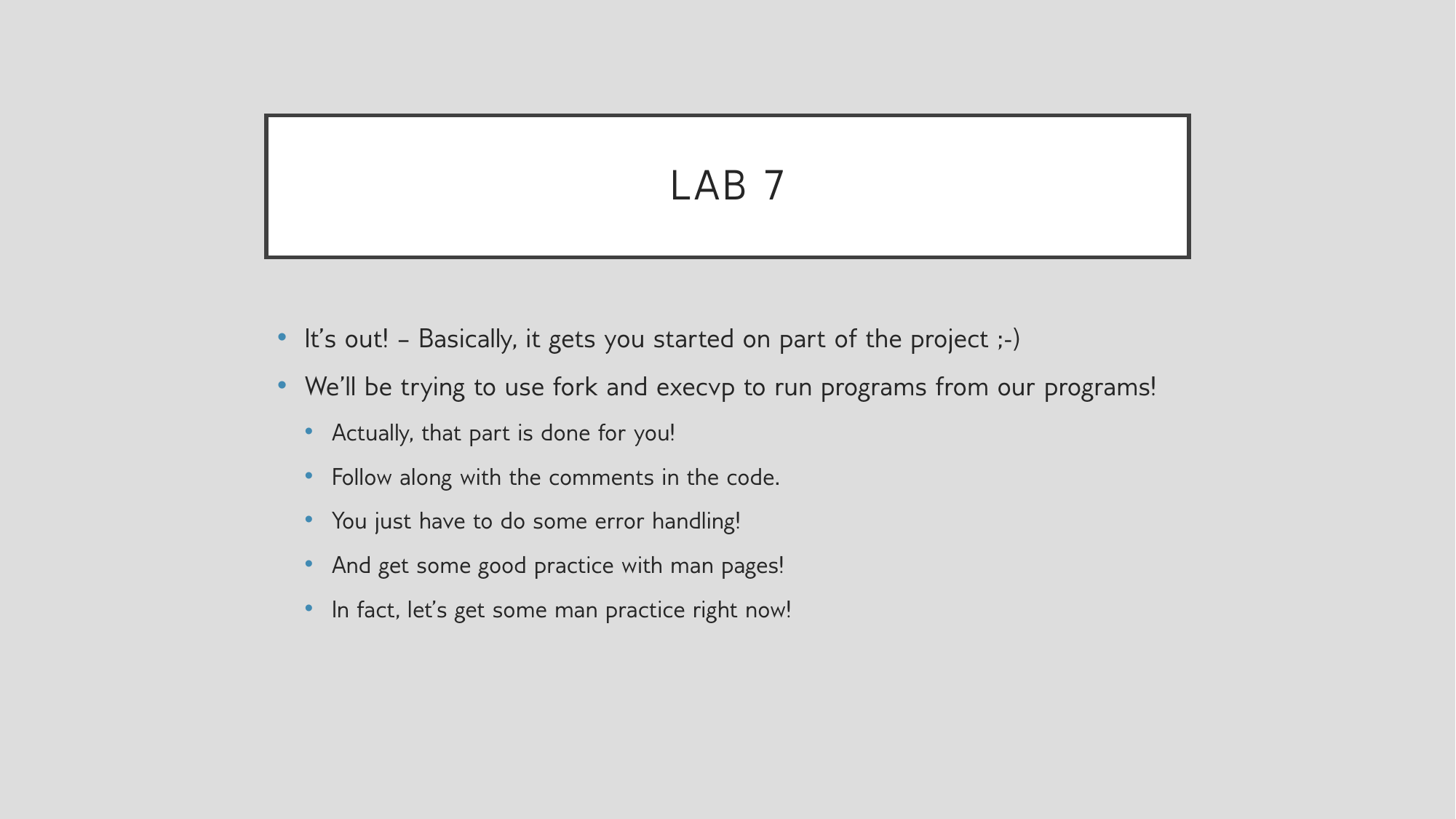

# Lab 7
It’s out! – Basically, it gets you started on part of the project ;-)
We’ll be trying to use fork and execvp to run programs from our programs!
Actually, that part is done for you!
Follow along with the comments in the code.
You just have to do some error handling!
And get some good practice with man pages!
In fact, let’s get some man practice right now!